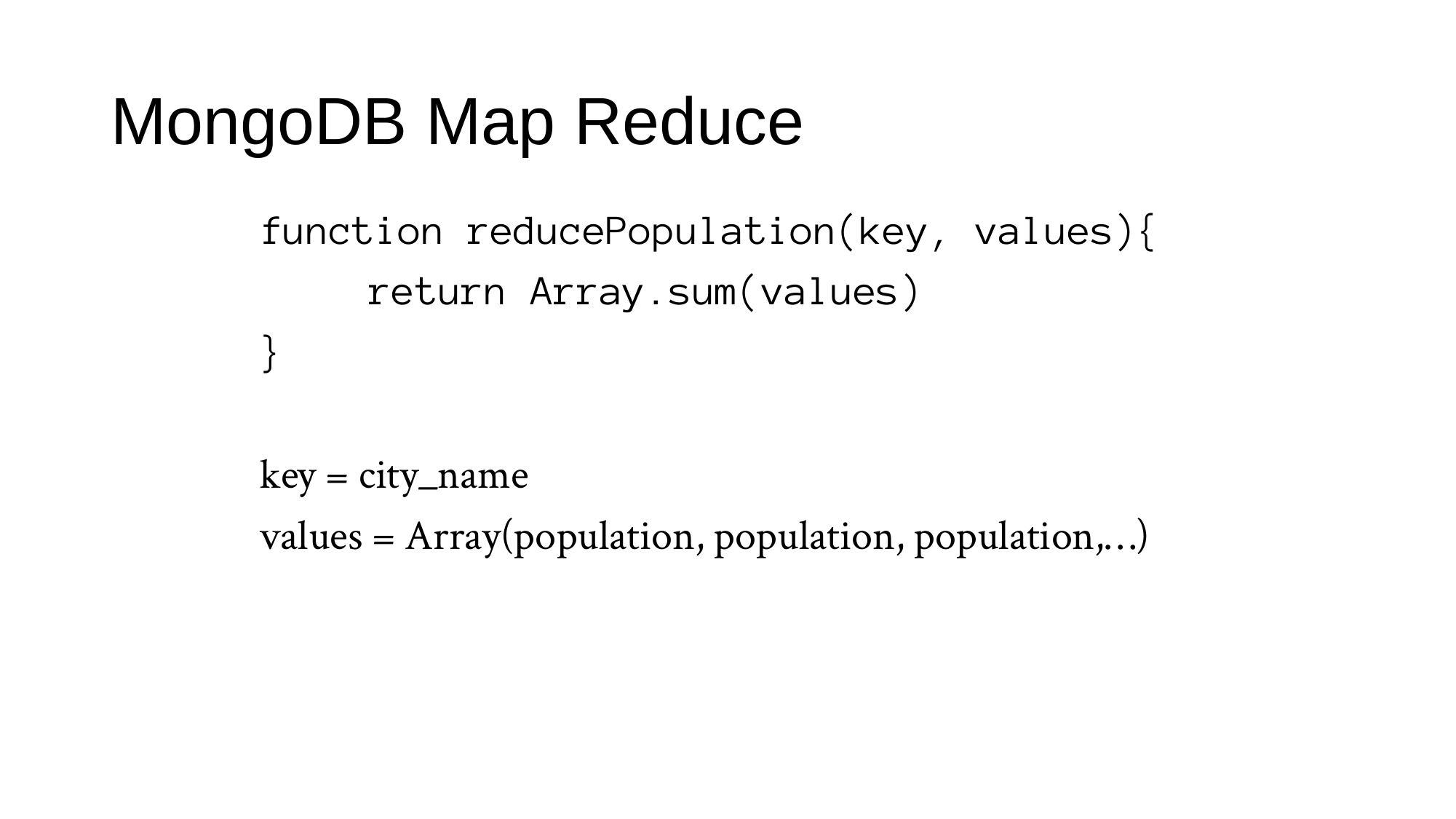

# MongoDB Map Reduce
function reducePopulation(key, values){
	return Array.sum(values)
}

key = city_name
values = Array(population, population, population,…)